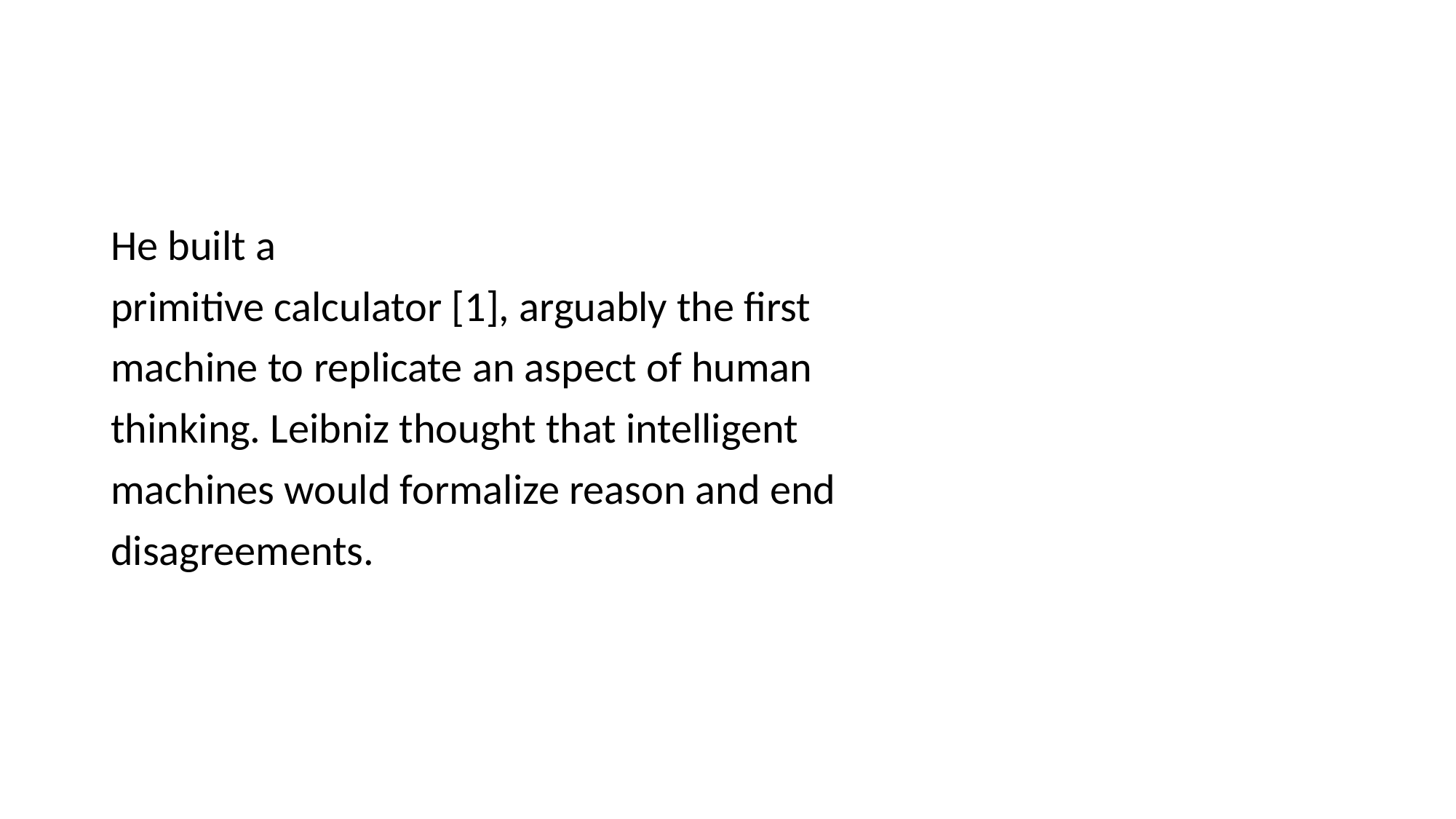

#
He built a
primitive calculator [1], arguably the first
machine to replicate an aspect of human
thinking. Leibniz thought that intelligent
machines would formalize reason and end
disagreements.